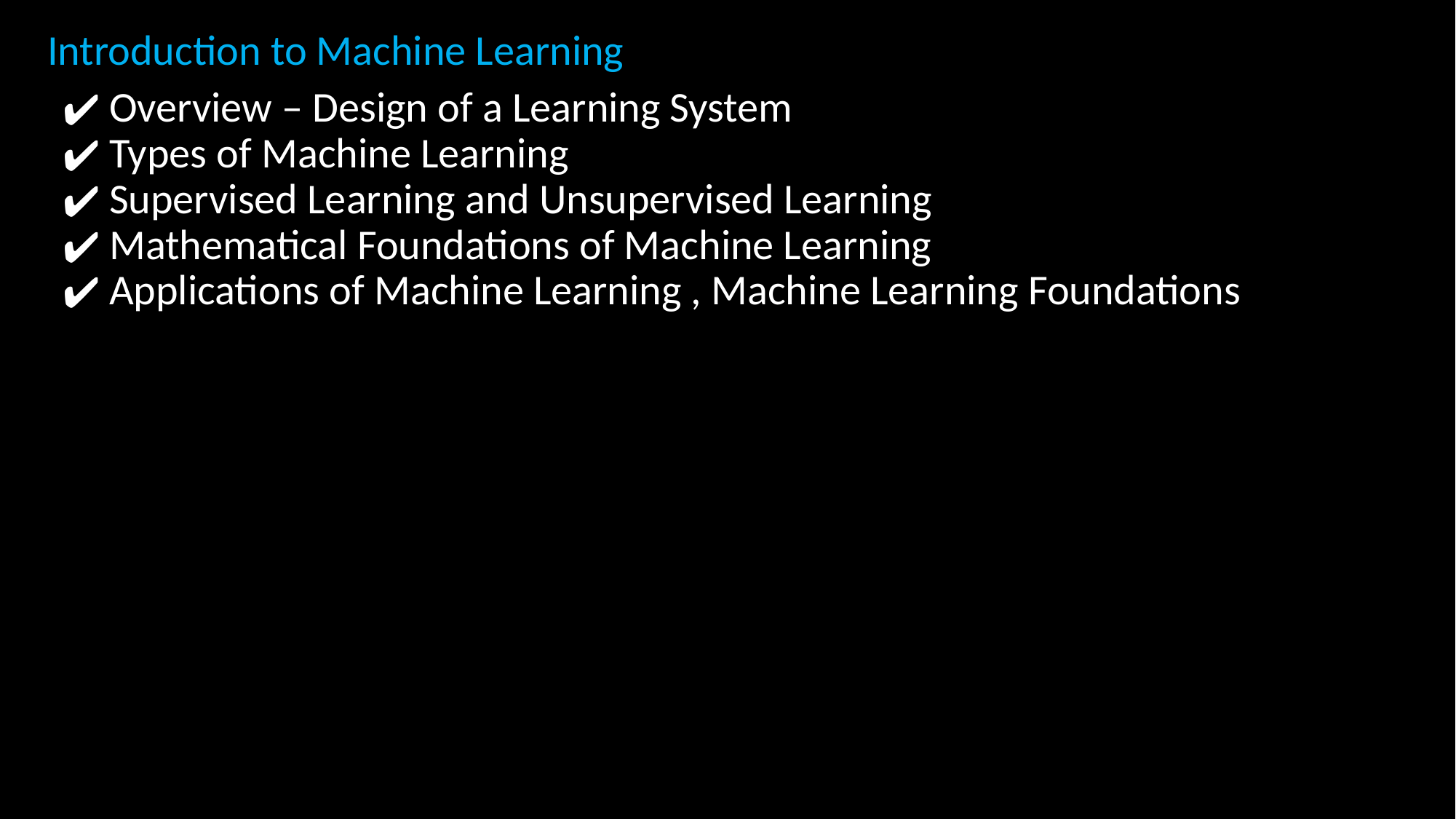

Introduction to Machine Learning
 Overview – Design of a Learning System
 Types of Machine Learning
 Supervised Learning and Unsupervised Learning
 Mathematical Foundations of Machine Learning
 Applications of Machine Learning , Machine Learning Foundations